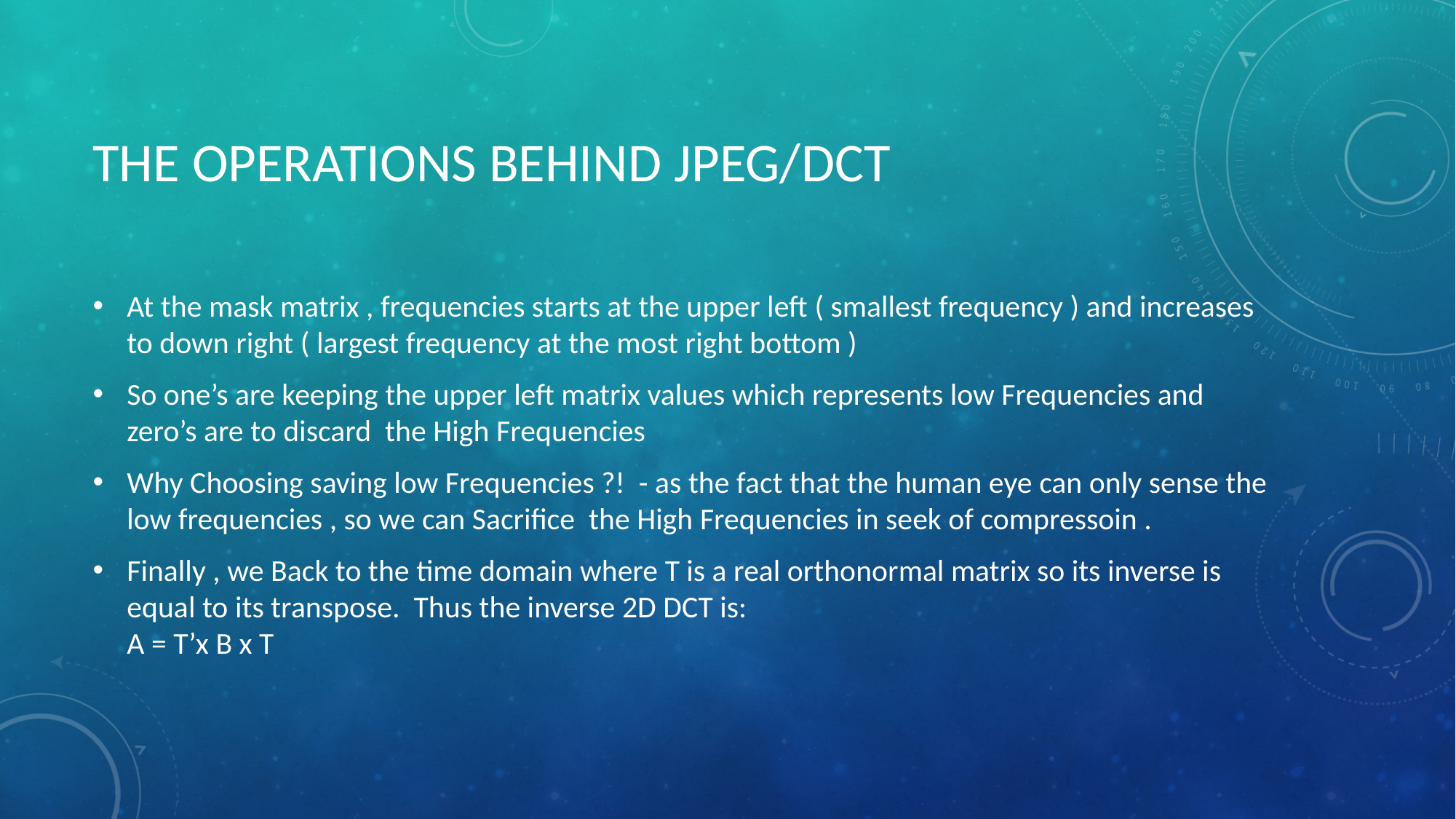

# The Operations behind JPEG/DCT
At the mask matrix , frequencies starts at the upper left ( smallest frequency ) and increases to down right ( largest frequency at the most right bottom )
So one’s are keeping the upper left matrix values which represents low Frequencies and zero’s are to discard  the High Frequencies
Why Choosing saving low Frequencies ?!  - as the fact that the human eye can only sense the low frequencies , so we can Sacrifice  the High Frequencies in seek of compressoin .
Finally , we Back to the time domain where T is a real orthonormal matrix so its inverse is equal to its transpose.  Thus the inverse 2D DCT is:
A = T’x B x T